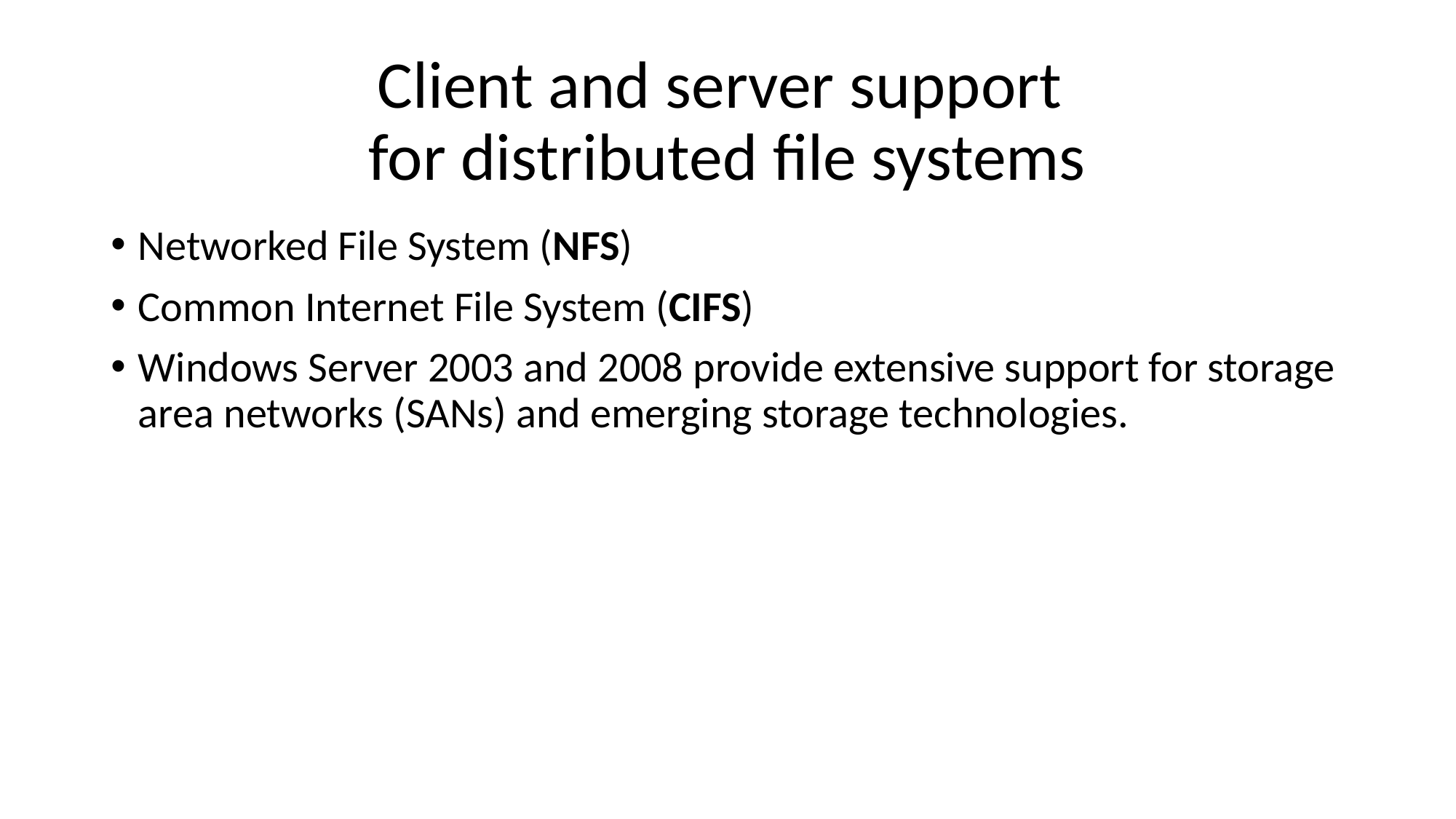

# Client and server support for distributed file systems
Networked File System (NFS)
Common Internet File System (CIFS)
Windows Server 2003 and 2008 provide extensive support for storage area networks (SANs) and emerging storage technologies.